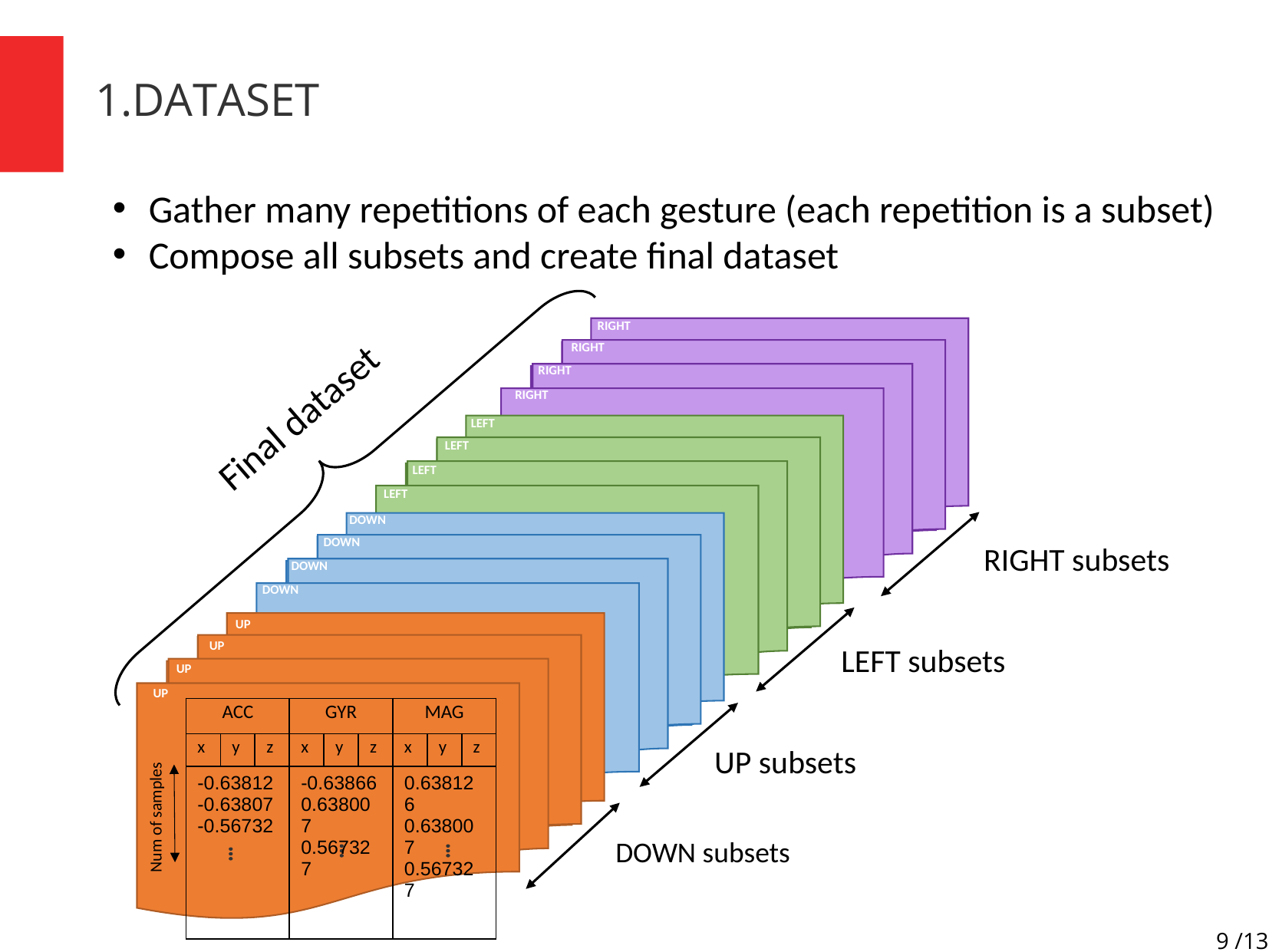

1.DATASET
Gather many repetitions of each gesture (each repetition is a subset)
Compose all subsets and create final dataset

9

RIGHT
RIGHT
RIGHT
RIGHT

LEFT
LEFT
LEFT
LEFT

Num of samples
DOWN

DOWN
DOWN
DOWN

RIGHT subsets

UP
UP
UP
UP

Num of samples
DOWN subsets

LEFT subsets

UP subsets
Final dataset
| ACC |  |  | GYR |  |  | MAG |  |  |
| --- | --- | --- | --- | --- | --- | --- | --- | --- |
| x | y | z | x | y | z | x | y | z |
| -0.63812 -0.63807 -0.56732 |  |  | -0.63866 0.638007 0.567327 |  |  | 0.638126 0.638007 0.567327 |  |  |
9 /13